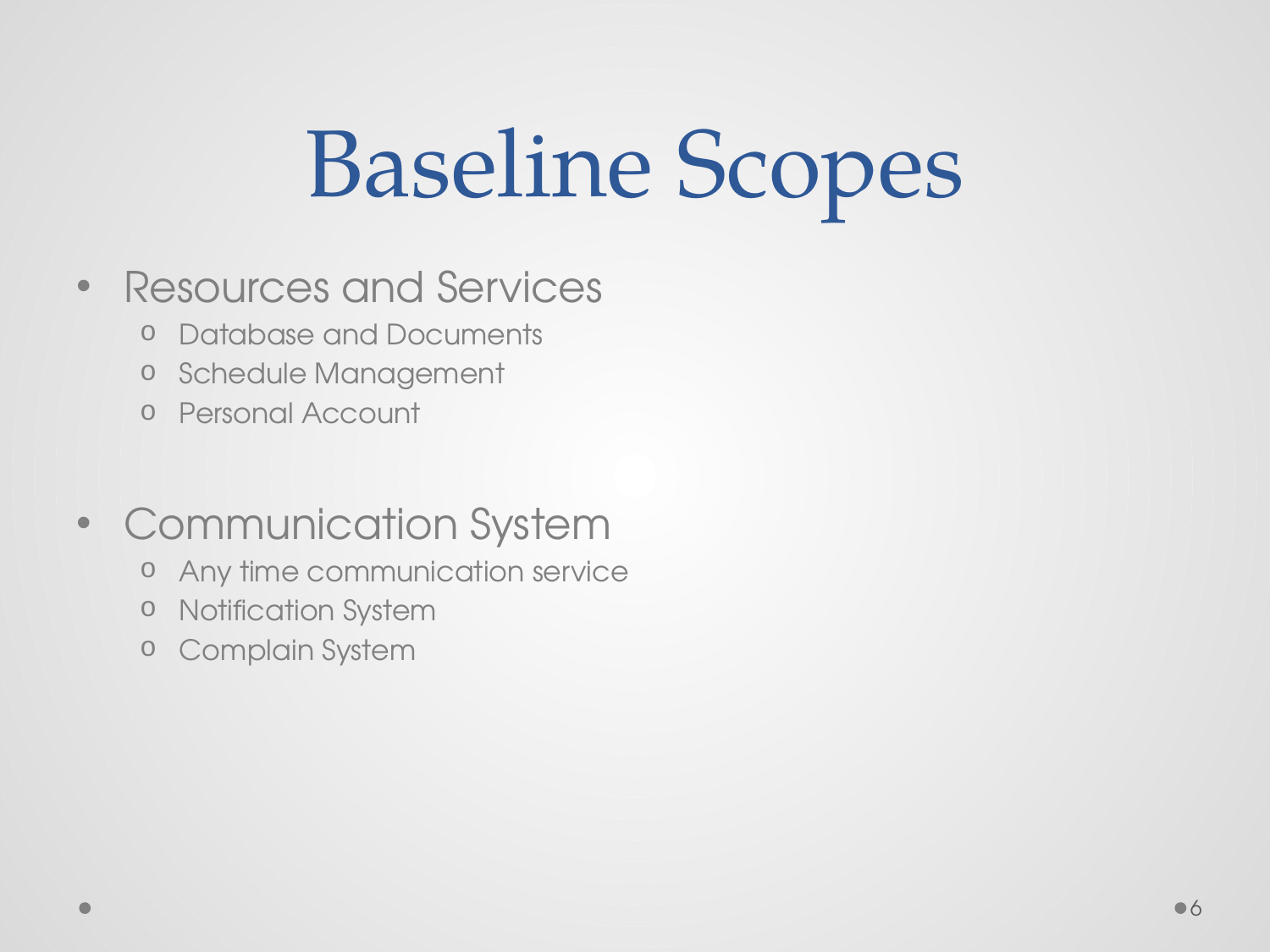

# Baseline Scopes
Resources and Services
Database and Documents
Schedule Management
Personal Account

Communication System
Any time communication service
Notification System
Complain System

6